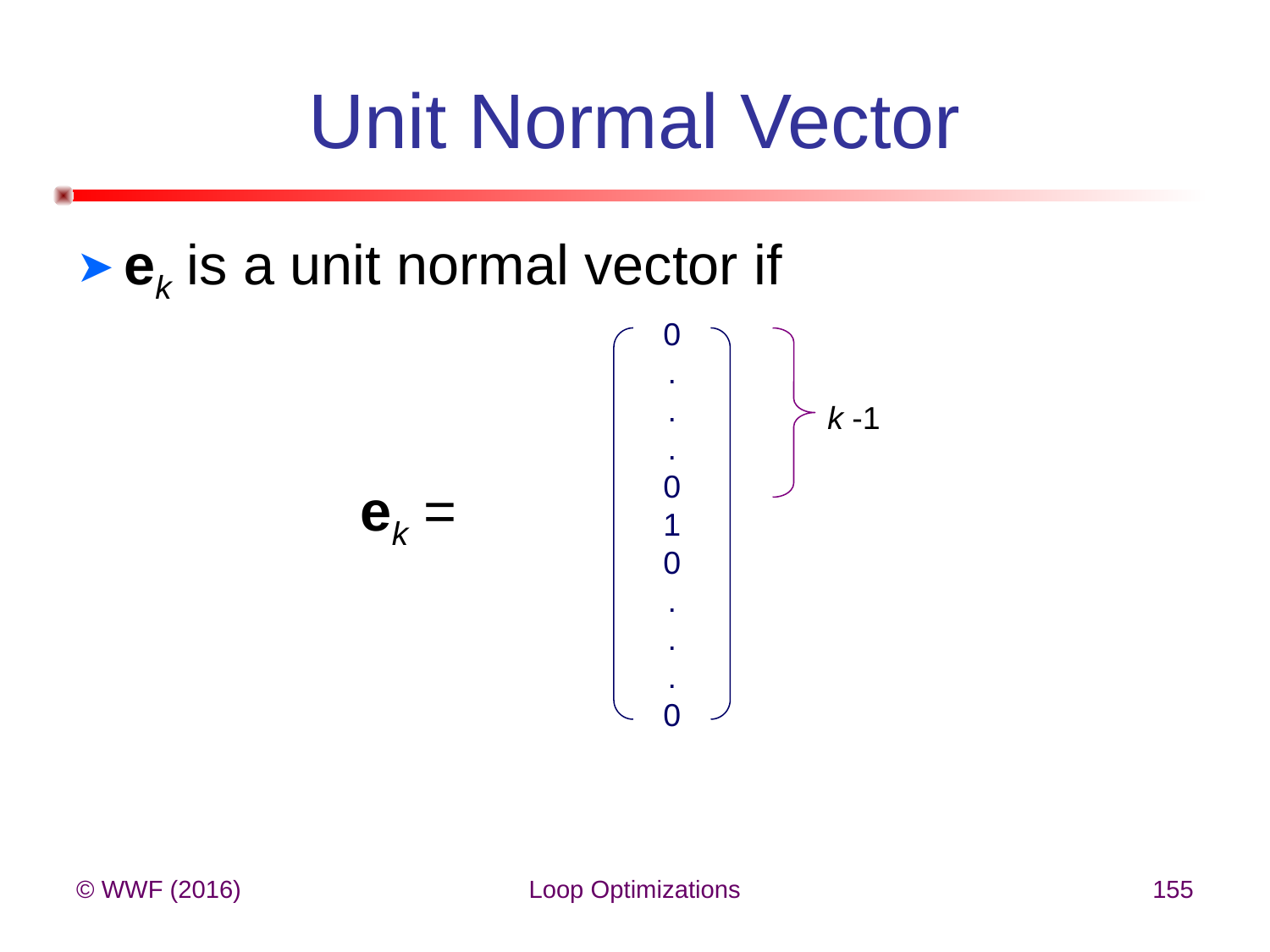

# Unit Normal Vector
ek is a unit normal vector if

		       ek =
0
.
.
.
0
1
0
.
.
.
0

k -1
© WWF (2016)
Loop Optimizations
155